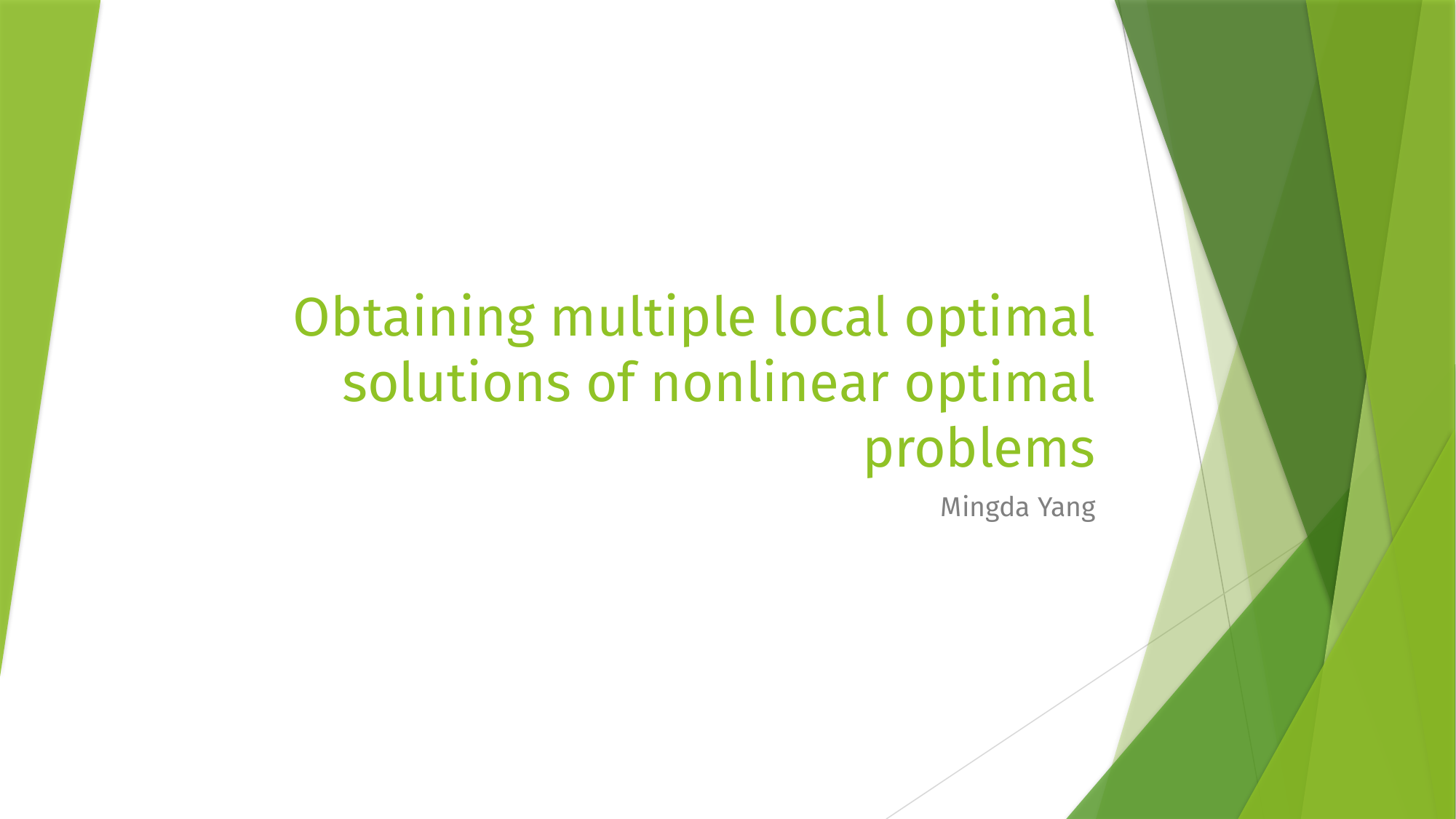

# Obtaining multiple local optimal solutions of nonlinear optimal problems
Mingda Yang